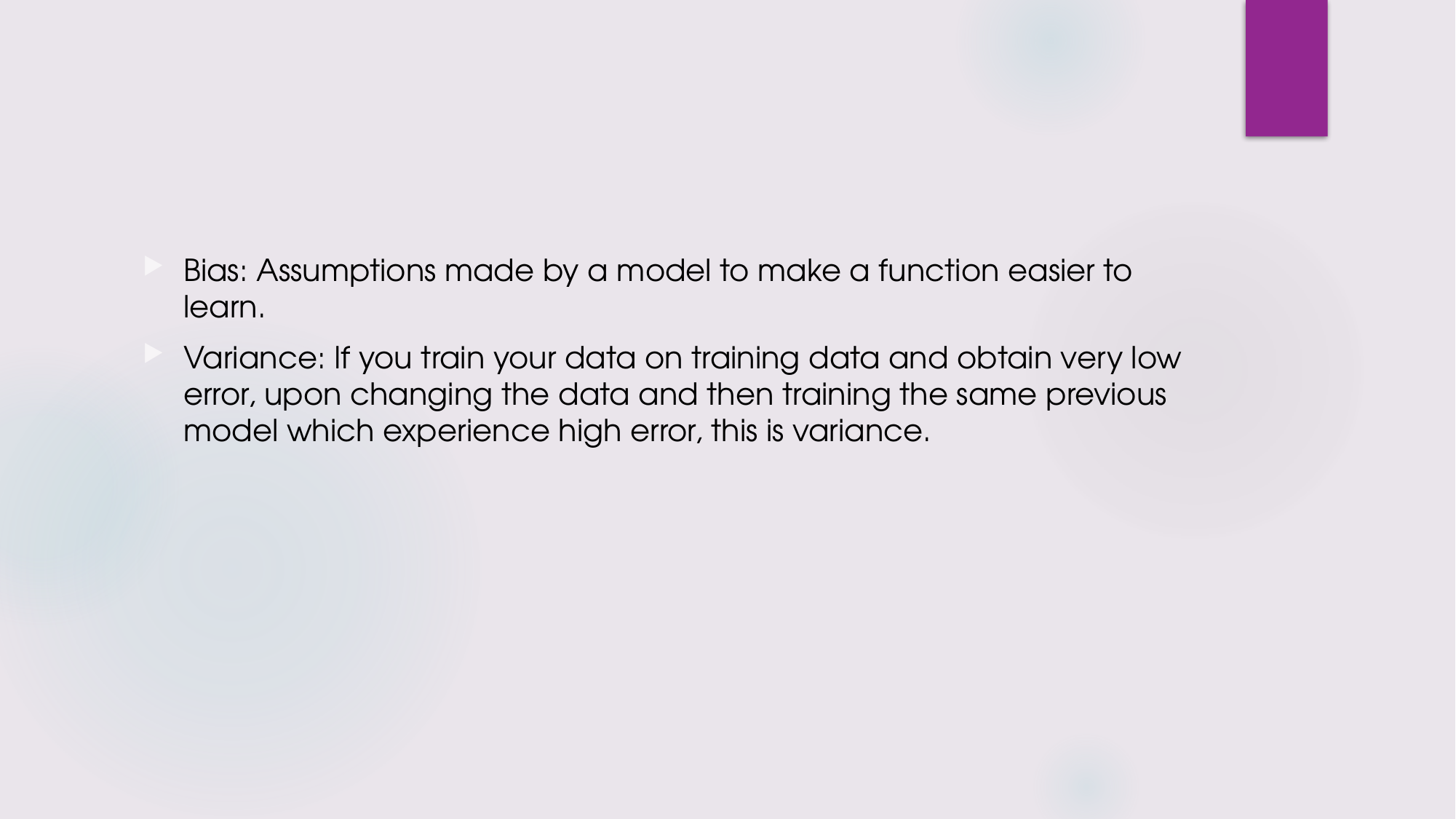

Bias: Assumptions made by a model to make a function easier to learn.
Variance: If you train your data on training data and obtain very low error, upon changing the data and then training the same previous model which experience high error, this is variance.